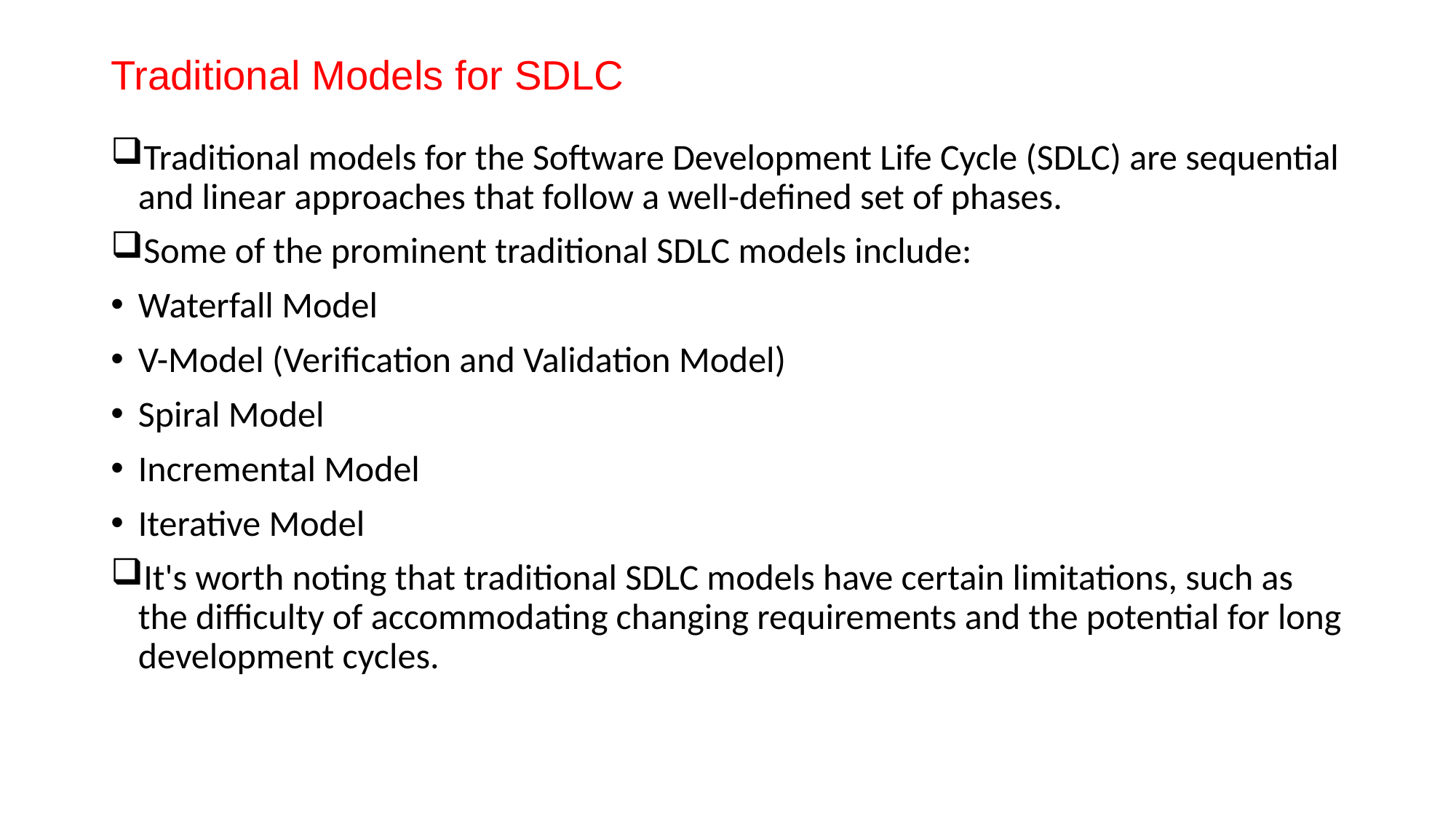

# Traditional Models for SDLC
Traditional models for the Software Development Life Cycle (SDLC) are sequential and linear approaches that follow a well-defined set of phases.
Some of the prominent traditional SDLC models include:
Waterfall Model
V-Model (Verification and Validation Model)
Spiral Model
Incremental Model
Iterative Model
It's worth noting that traditional SDLC models have certain limitations, such as the difficulty of accommodating changing requirements and the potential for long development cycles.